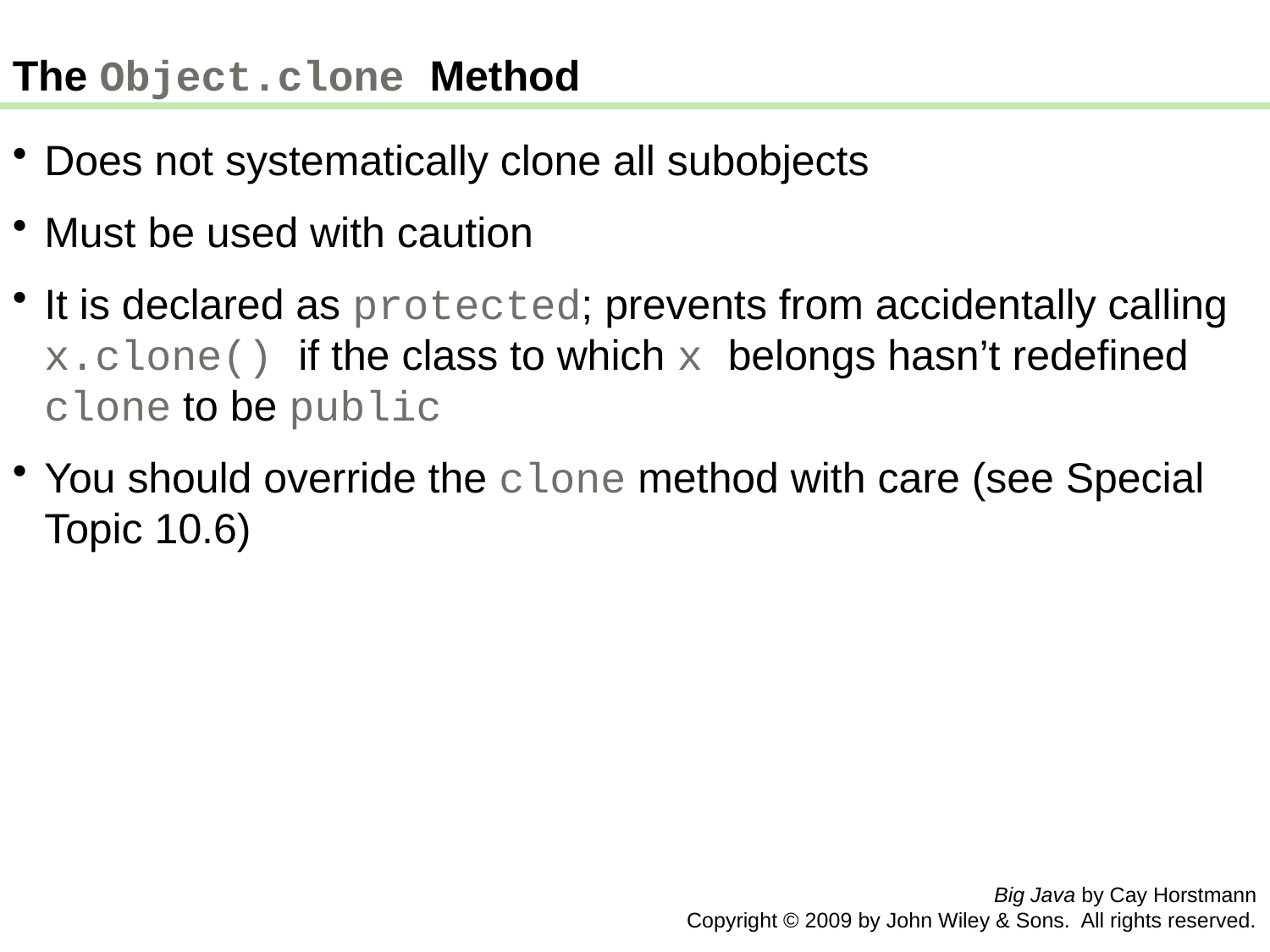

The Object.clone Method
Does not systematically clone all subobjects
Must be used with caution
It is declared as protected; prevents from accidentally calling x.clone() if the class to which x belongs hasn’t redefined clone to be public
You should override the clone method with care (see Special Topic 10.6)
Big Java by Cay Horstmann
Copyright © 2009 by John Wiley & Sons.  All rights reserved.